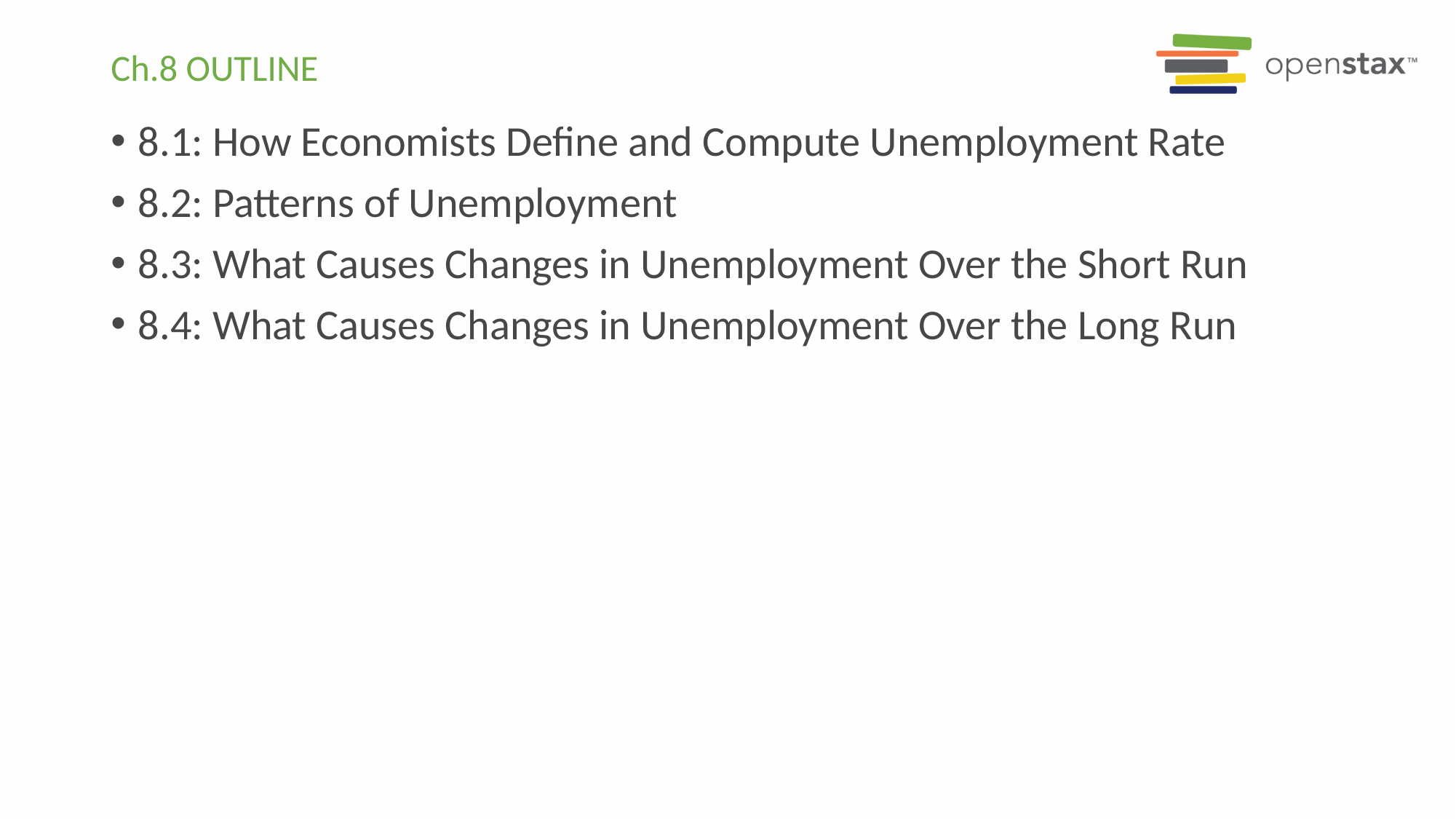

# Ch.8 OUTLINE
8.1: How Economists Define and Compute Unemployment Rate
8.2: Patterns of Unemployment
8.3: What Causes Changes in Unemployment Over the Short Run
8.4: What Causes Changes in Unemployment Over the Long Run